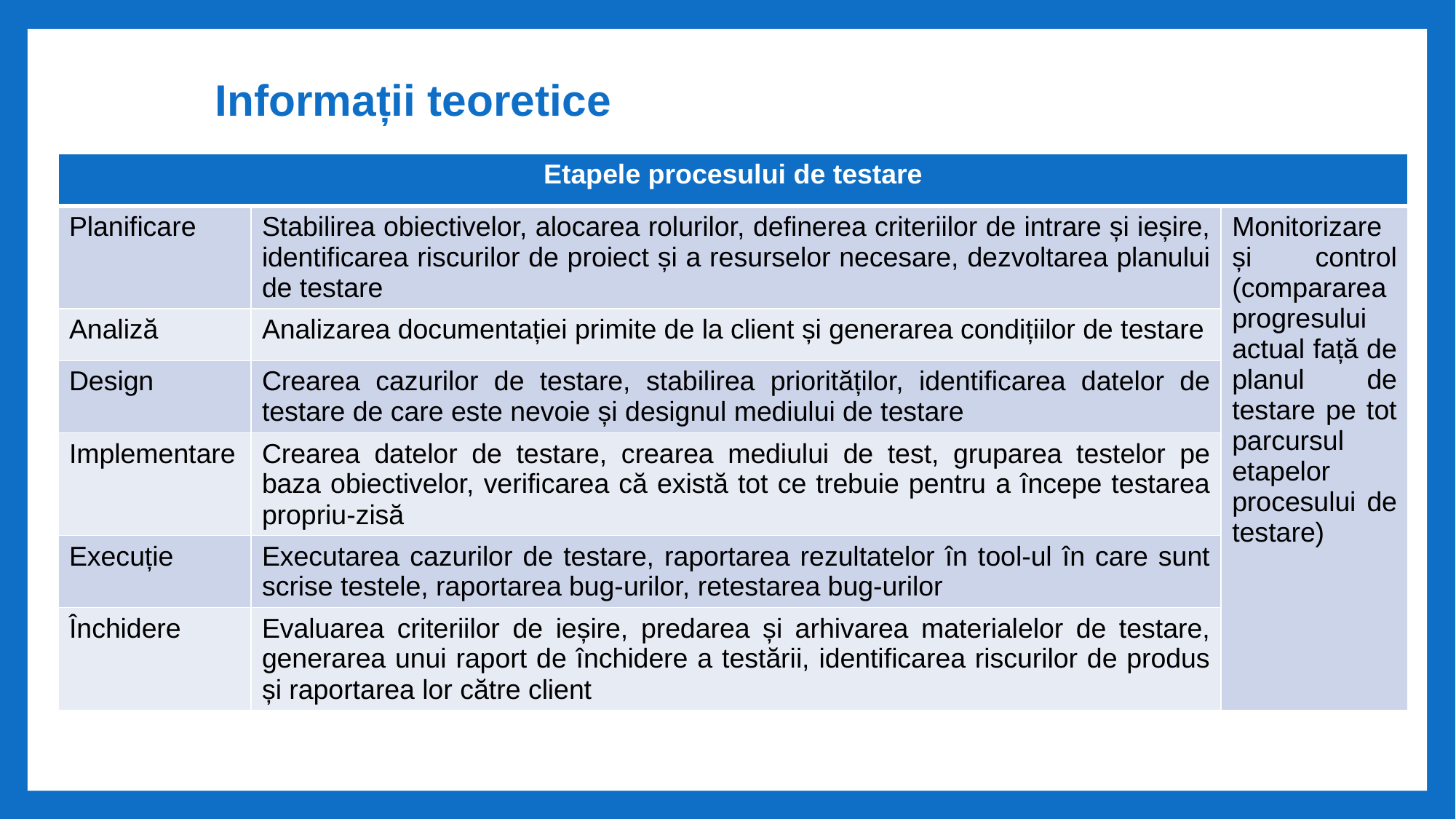

# Informații teoretice
| Etapele procesului de testare |  |  |
| --- | --- | --- |
| Planificare | Stabilirea obiectivelor, alocarea rolurilor, definerea criteriilor de intrare și ieșire, identificarea riscurilor de proiect și a resurselor necesare, dezvoltarea planului de testare | Monitorizare și control (compararea progresului actual față de planul de testare pe tot parcursul etapelor procesului de testare) |
| Analiză | Analizarea documentației primite de la client și generarea condițiilor de testare |  |
| Design | Crearea cazurilor de testare, stabilirea priorităților, identificarea datelor de testare de care este nevoie și designul mediului de testare |  |
| Implementare | Crearea datelor de testare, crearea mediului de test, gruparea testelor pe baza obiectivelor, verificarea că există tot ce trebuie pentru a începe testarea propriu-zisă |  |
| Execuție | Executarea cazurilor de testare, raportarea rezultatelor în tool-ul în care sunt scrise testele, raportarea bug-urilor, retestarea bug-urilor |  |
| Închidere | Evaluarea criteriilor de ieșire, predarea și arhivarea materialelor de testare, generarea unui raport de închidere a testării, identificarea riscurilor de produs și raportarea lor către client |  |